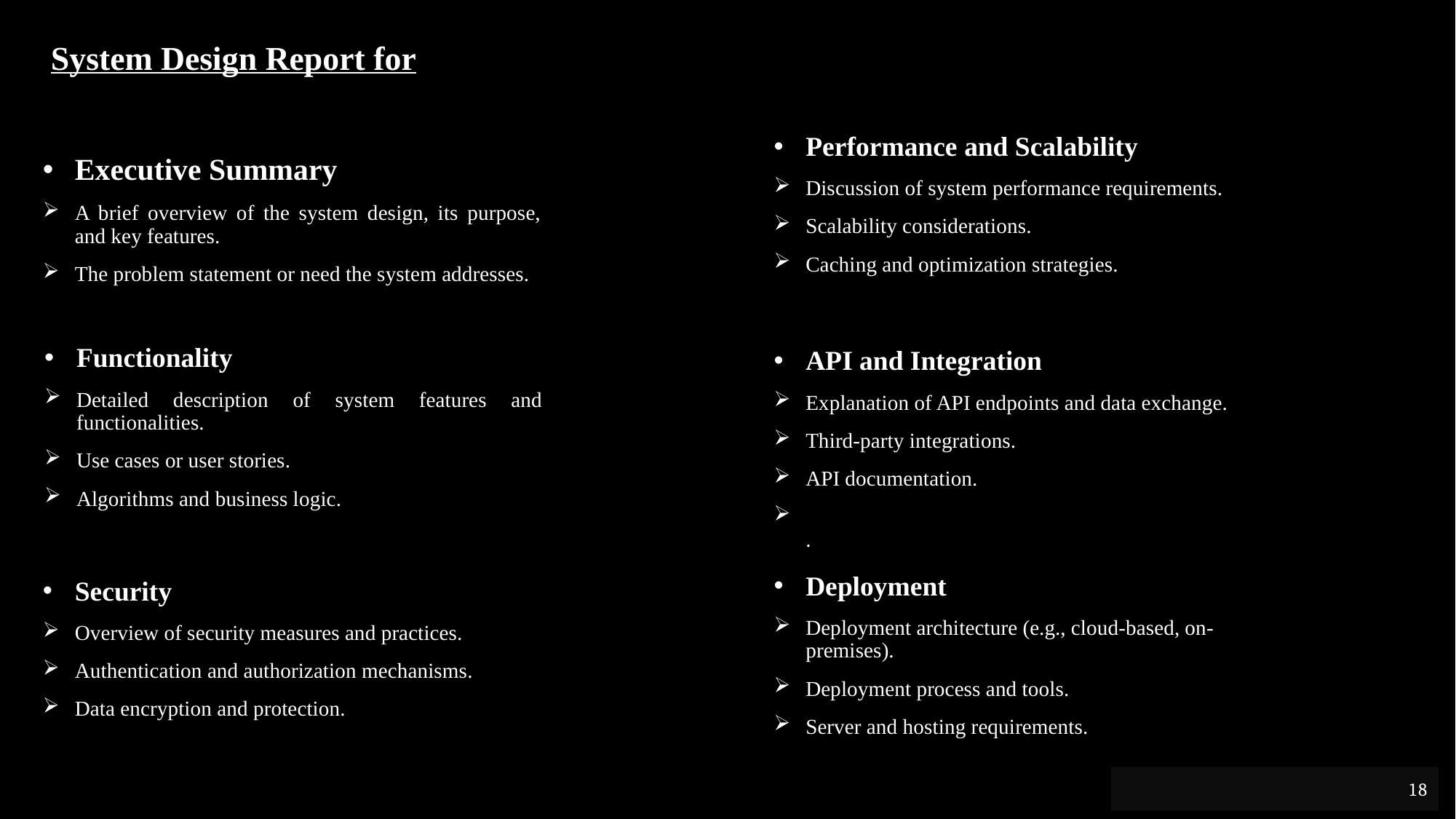

# System Design Report for
Performance and Scalability
Discussion of system performance requirements.
Scalability considerations.
Caching and optimization strategies.

Executive Summary
A brief overview of the system design, its purpose, and key features.
The problem statement or need the system addresses.

Functionality
Detailed description of system features and functionalities.
Use cases or user stories.
Algorithms and business logic.

API and Integration
Explanation of API endpoints and data exchange.
Third-party integrations.
API documentation.
.

Deployment
Deployment architecture (e.g., cloud-based, on-premises).
Deployment process and tools.
Server and hosting requirements.

Security
Overview of security measures and practices.
Authentication and authorization mechanisms.
Data encryption and protection.

18